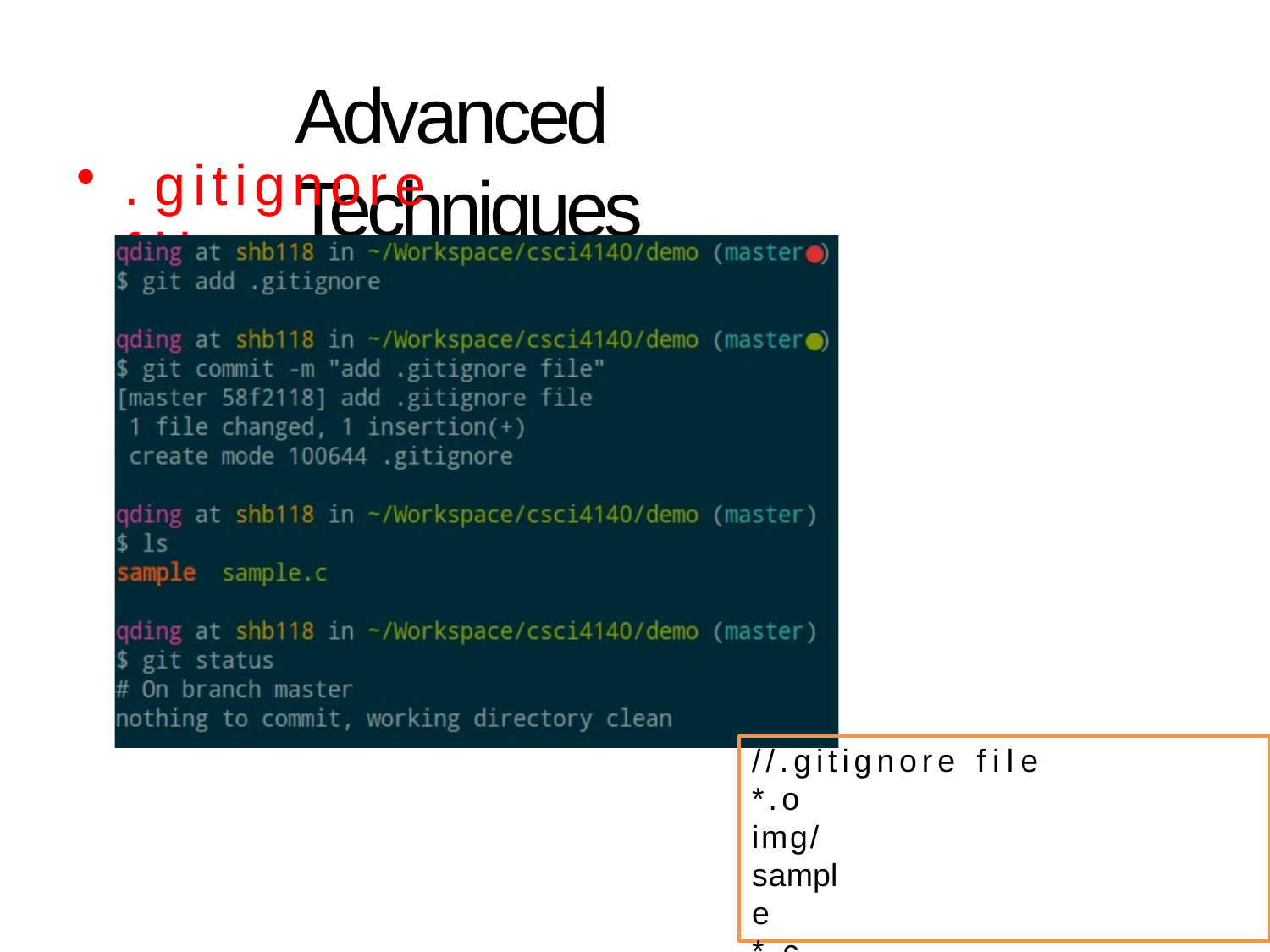

# Advanced Techniques
.gitignore	file

//.gitignore file
*.o  img/  sample
*.c